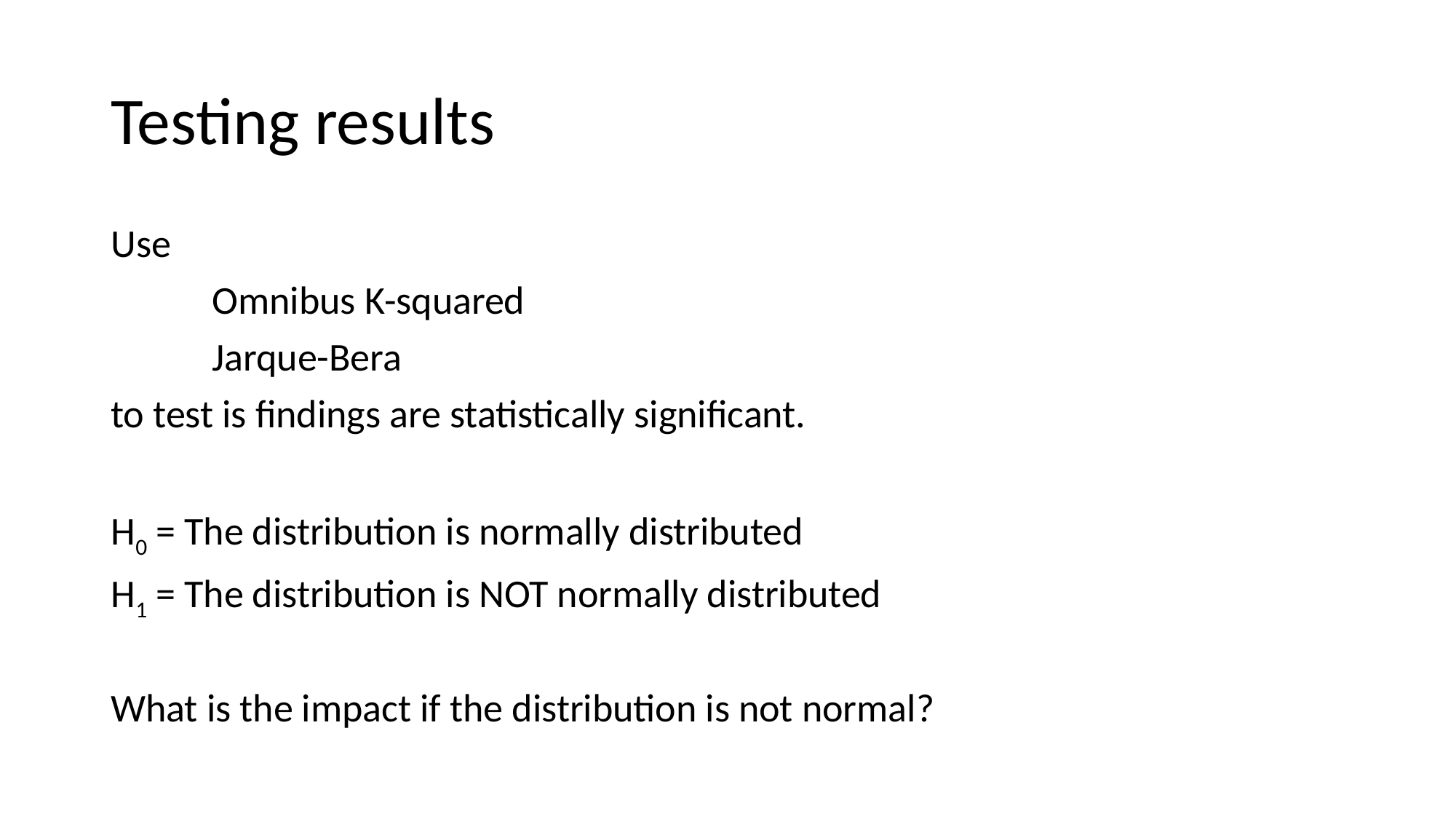

# Testing results
Use
	Omnibus K-squared
	Jarque-Bera
to test is findings are statistically significant.

H0 = The distribution is normally distributed
H1 = The distribution is NOT normally distributed

What is the impact if the distribution is not normal?